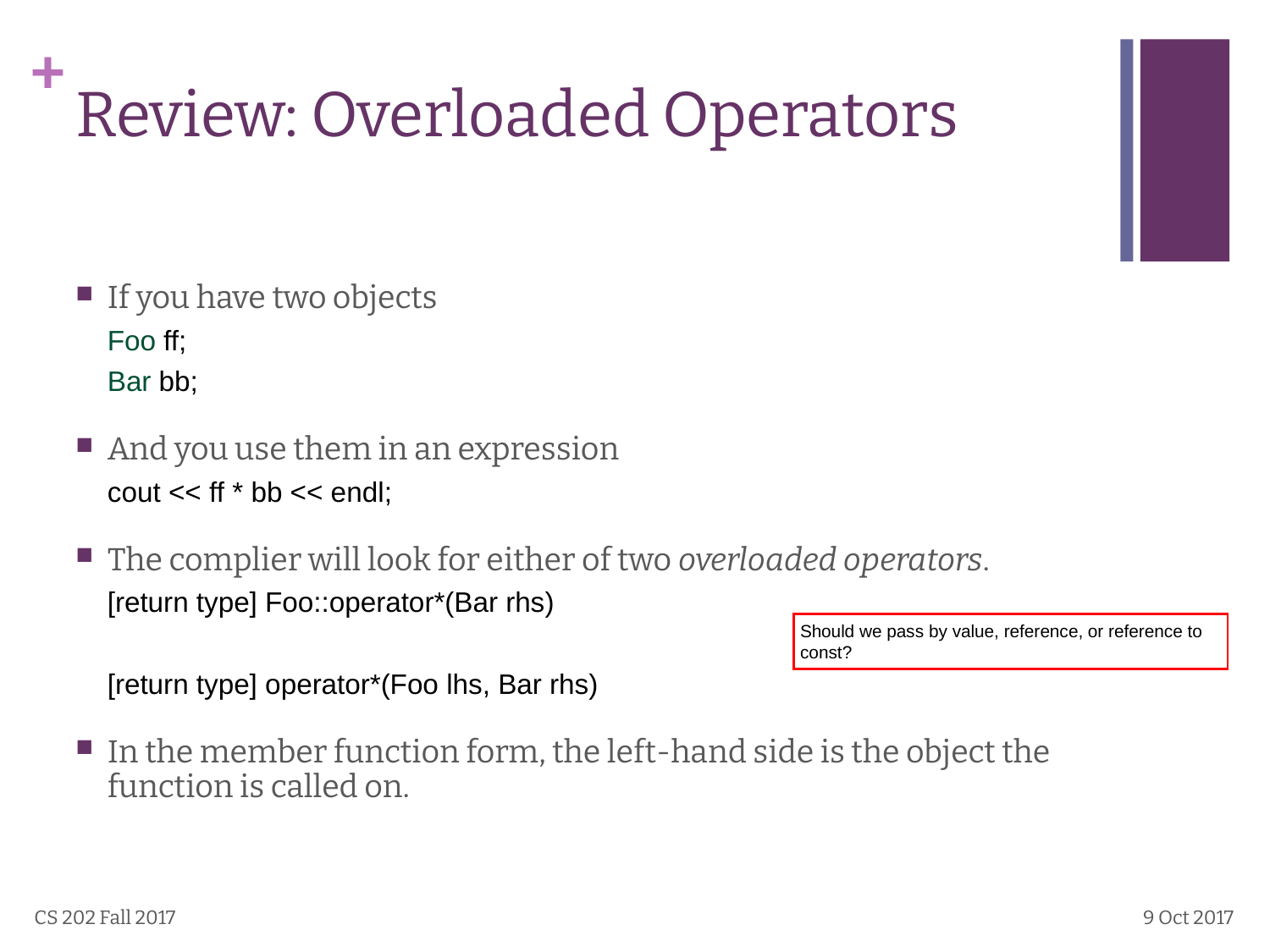

# Review: Overloaded Operators
If you have two objects
Foo ff;
Bar bb;
And you use them in an expression
cout << ff * bb << endl;
The complier will look for either of two overloaded operators.
[return type] Foo::operator*(Bar rhs)

[return type] operator*(Foo lhs, Bar rhs)
In the member function form, the left-hand side is the object the function is called on.
Should we pass by value, reference, or reference to const?
CS 202 Fall 2017
9 Oct 2017